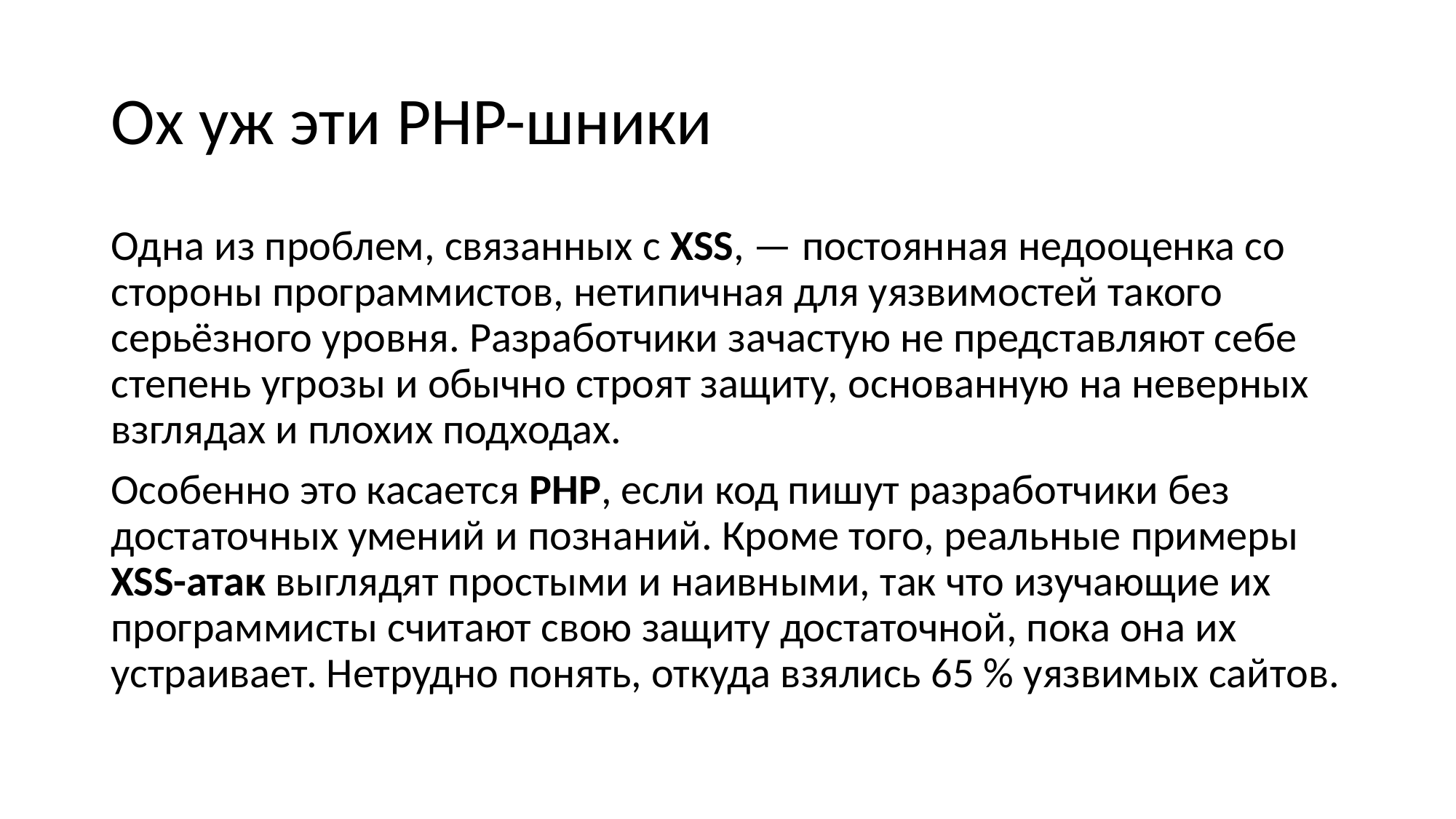

# Ох уж эти PHP-шники
Одна из проблем, связанных с XSS, — постоянная недооценка со стороны программистов, нетипичная для уязвимостей такого серьёзного уровня. Разработчики зачастую не представляют себе степень угрозы и обычно строят защиту, основанную на неверных взглядах и плохих подходах.
Особенно это касается PHP, если код пишут разработчики без достаточных умений и познаний. Кроме того, реальные примеры XSS-атак выглядят простыми и наивными, так что изучающие их программисты считают свою защиту достаточной, пока она их устраивает. Нетрудно понять, откуда взялись 65 % уязвимых сайтов.